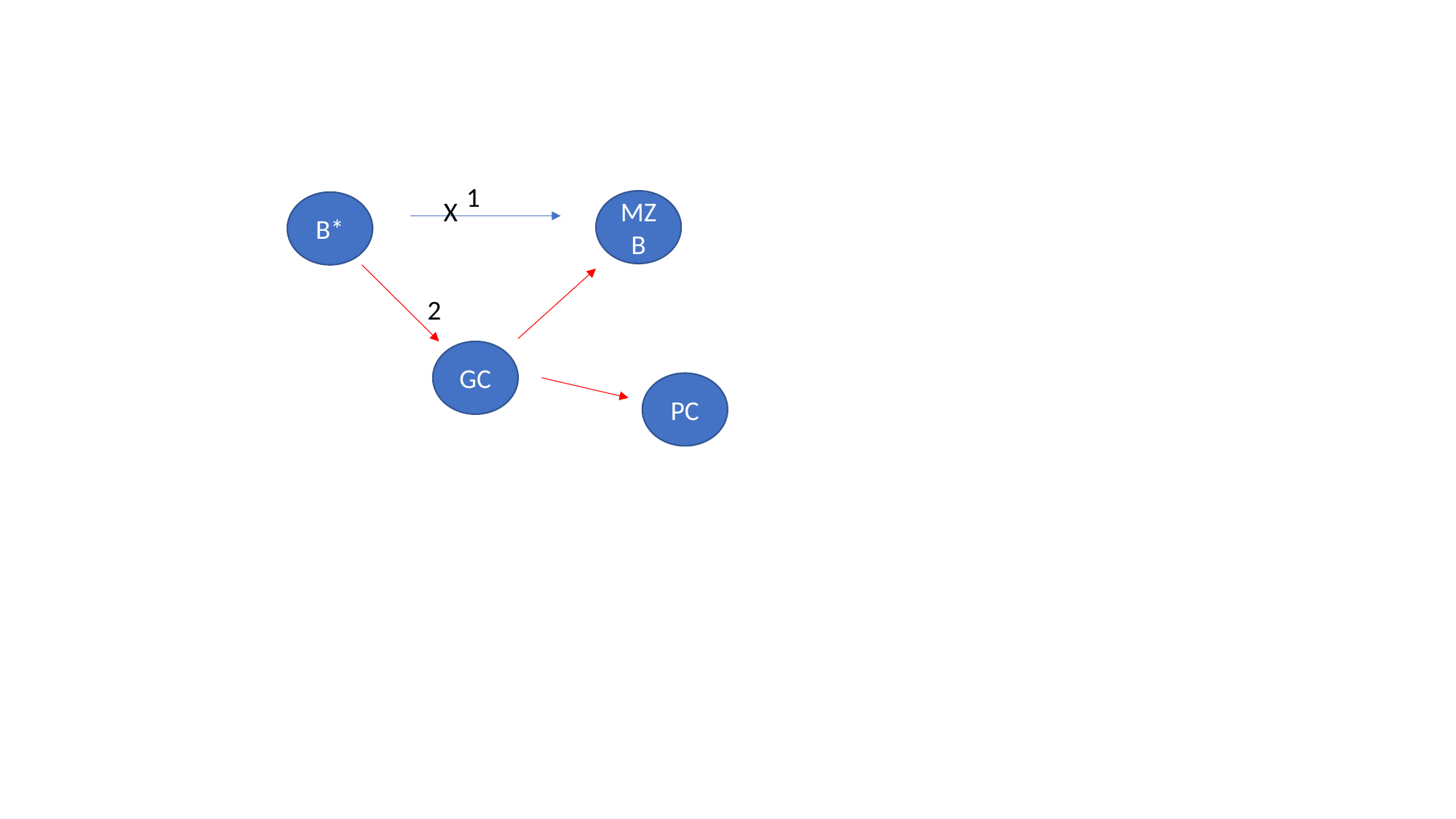

1
X
MZB
B*
2
GC
PC